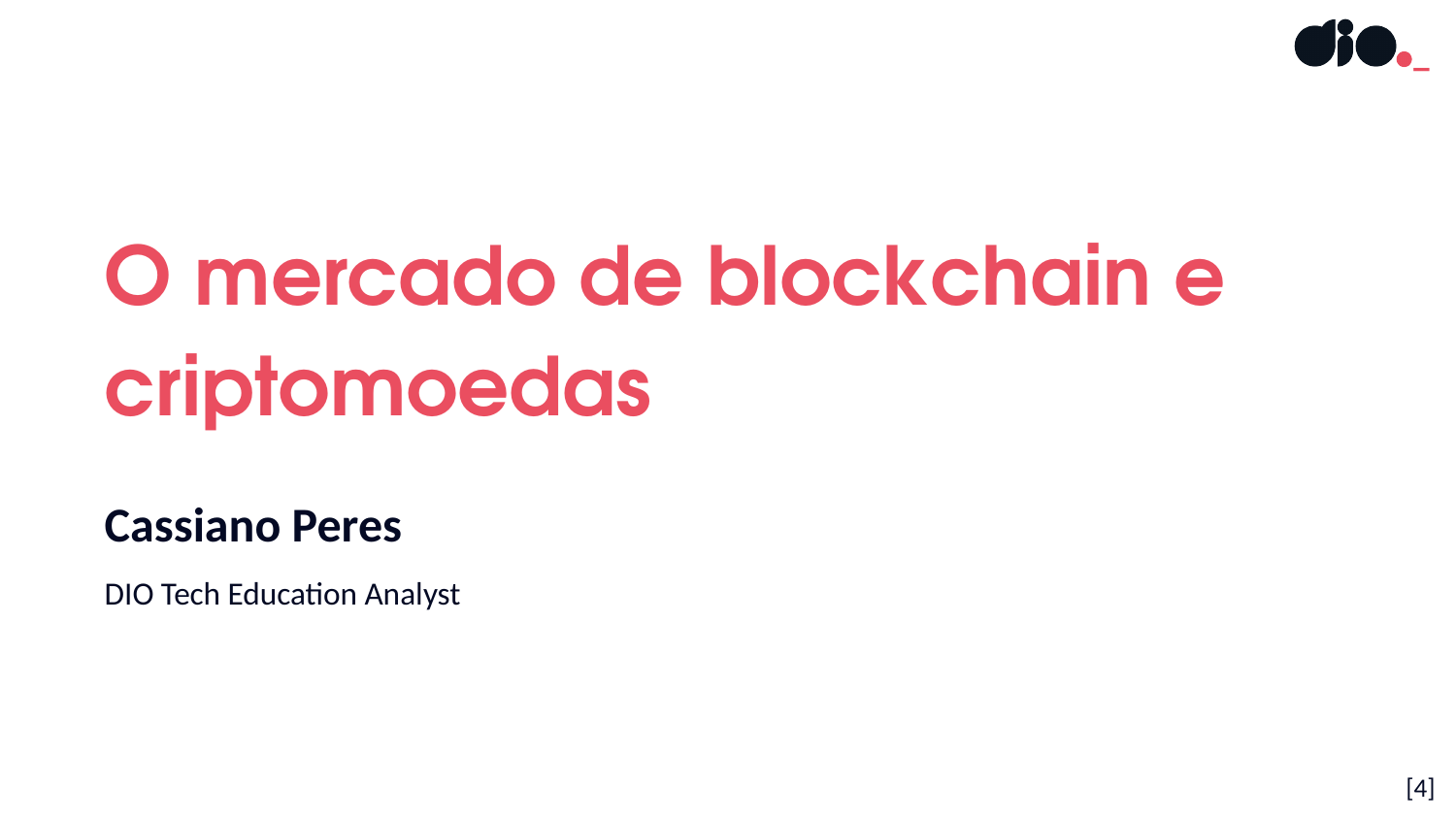

O mercado de blockchain e criptomoedas
Cassiano Peres
DIO Tech Education Analyst
[4]